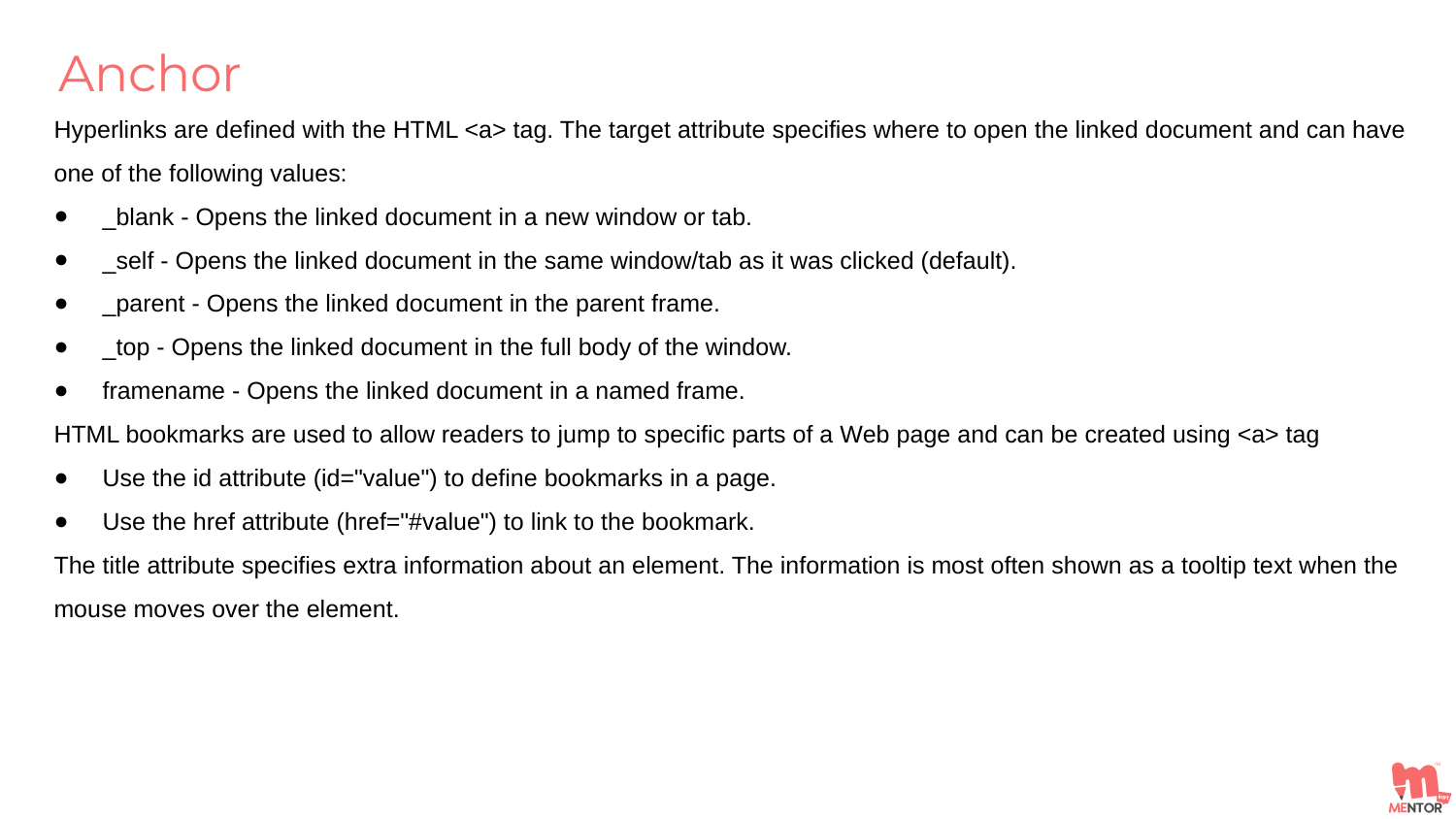

Anchor
Hyperlinks are defined with the HTML <a> tag. The target attribute specifies where to open the linked document and can have one of the following values:
_blank - Opens the linked document in a new window or tab.
_self - Opens the linked document in the same window/tab as it was clicked (default).
_parent - Opens the linked document in the parent frame.
_top - Opens the linked document in the full body of the window.
framename - Opens the linked document in a named frame.
HTML bookmarks are used to allow readers to jump to specific parts of a Web page and can be created using <a> tag
Use the id attribute (id="value") to define bookmarks in a page.
Use the href attribute (href="#value") to link to the bookmark.
The title attribute specifies extra information about an element. The information is most often shown as a tooltip text when the mouse moves over the element.